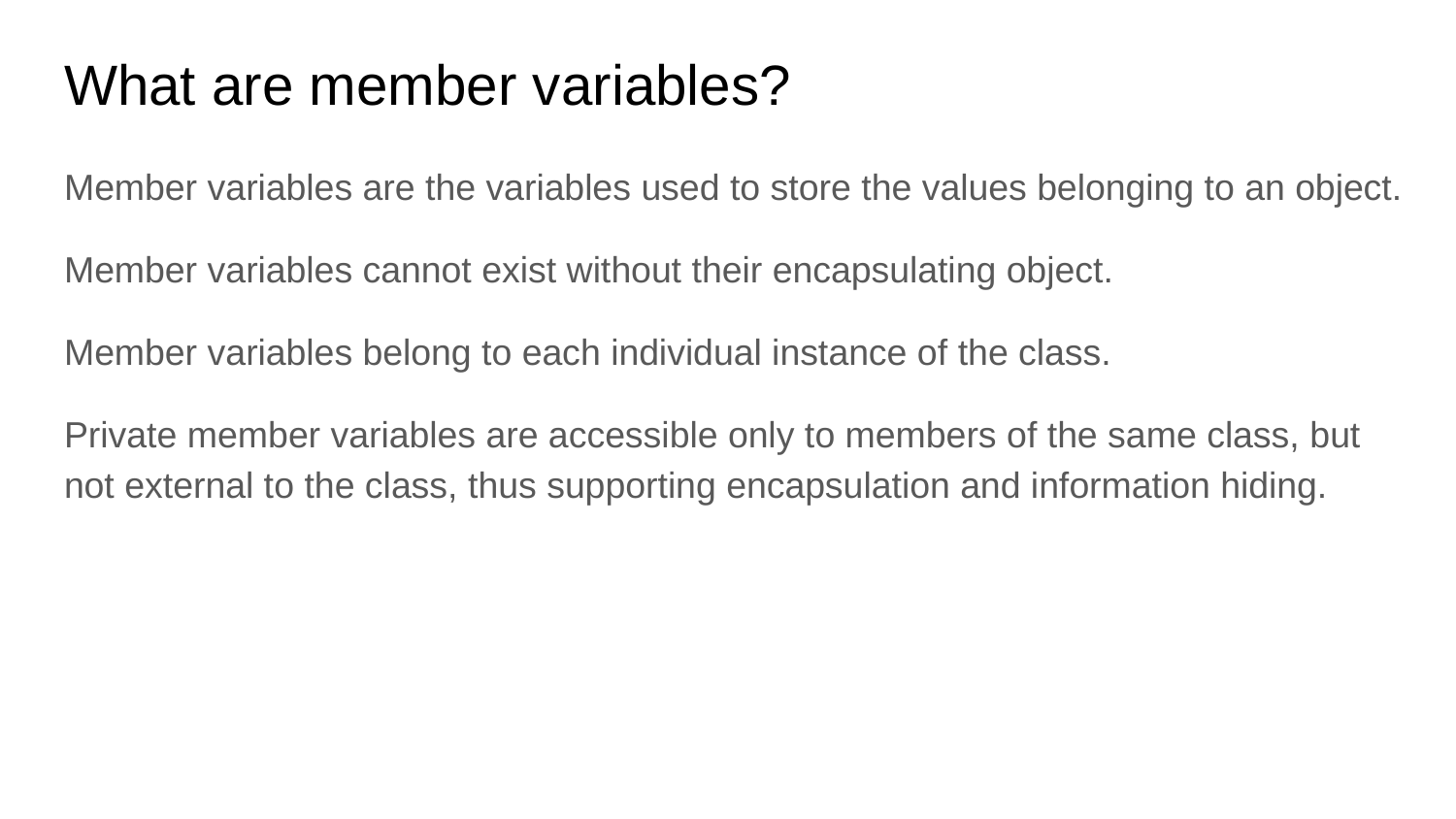

# What are member variables?
Member variables are the variables used to store the values belonging to an object.
Member variables cannot exist without their encapsulating object.
Member variables belong to each individual instance of the class.
Private member variables are accessible only to members of the same class, but not external to the class, thus supporting encapsulation and information hiding.